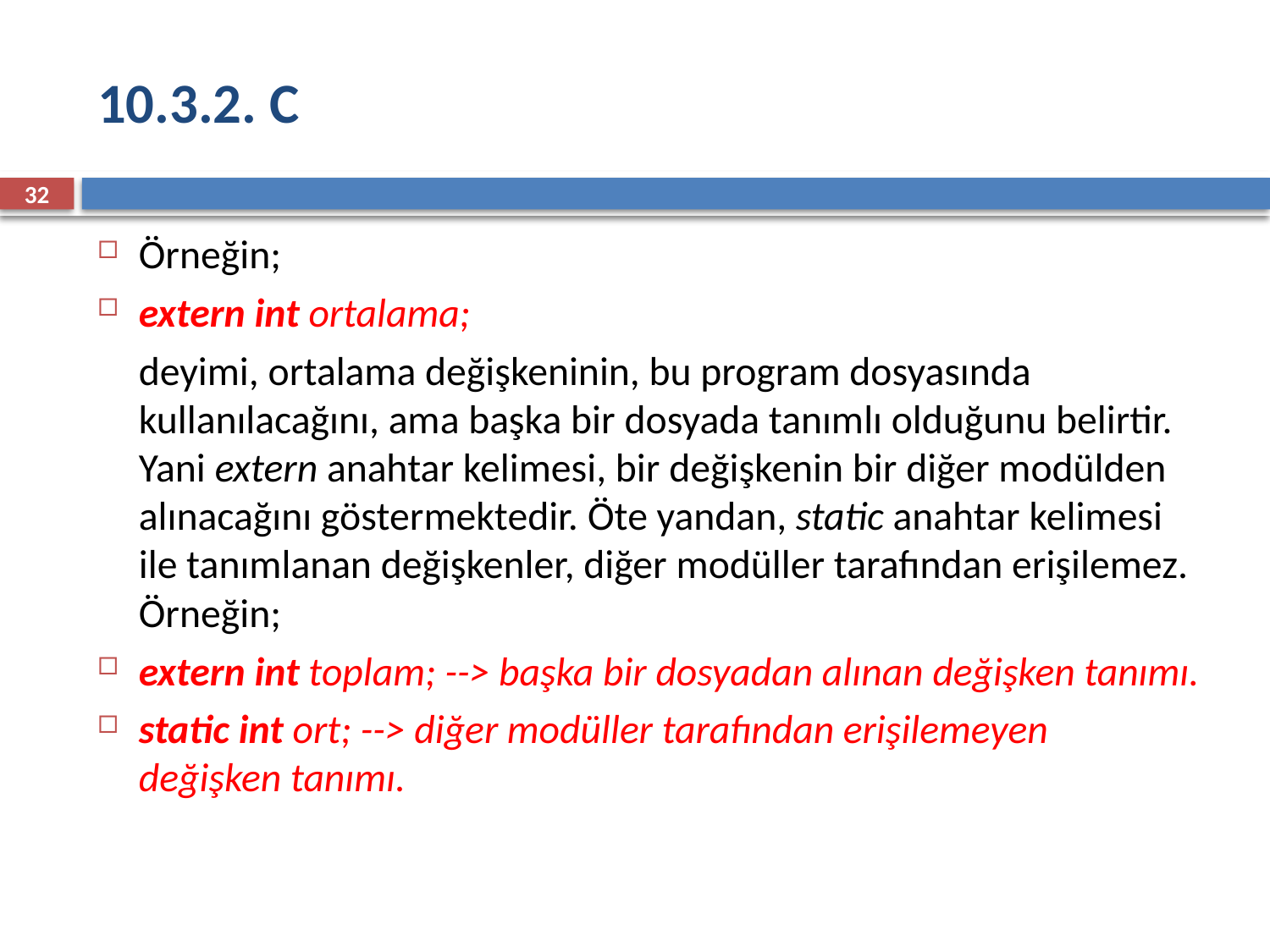

# 10.3.2. C
32
Örneğin;
extern int ortalama;
	deyimi, ortalama değişkeninin, bu program dosyasında kullanılacağını, ama başka bir dosyada tanımlı olduğunu belirtir. Yani extern anahtar kelimesi, bir değişkenin bir diğer modülden alınacağını göstermektedir. Öte yandan, static anahtar kelimesi ile tanımlanan değişkenler, diğer modüller tarafından erişilemez. Örneğin;
extern int toplam; --> başka bir dosyadan alınan değişken tanımı.
static int ort; --> diğer modüller tarafından erişilemeyen değişken tanımı.